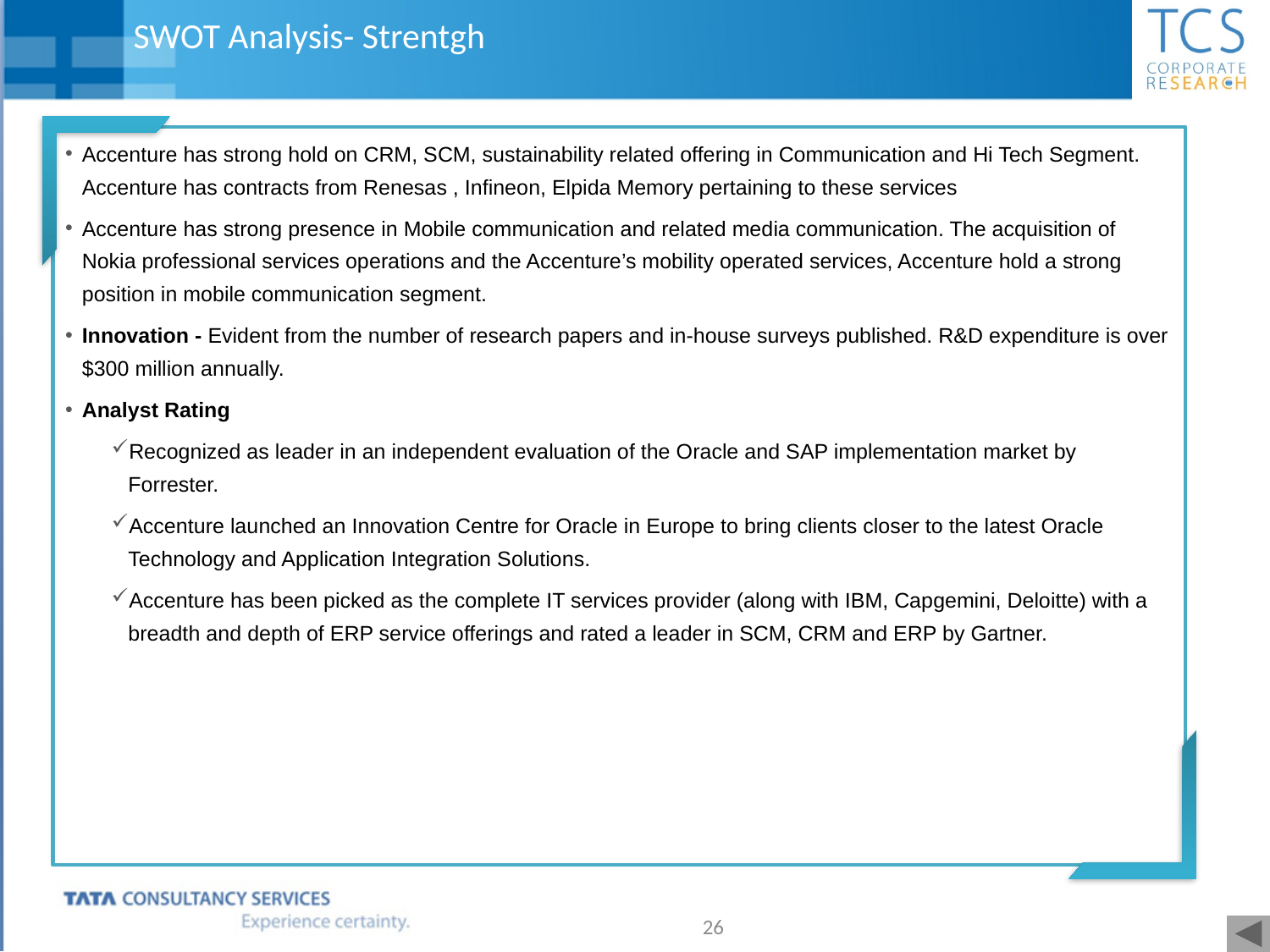

# SWOT Analysis- Strentgh

Accenture has strong hold on CRM, SCM, sustainability related offering in Communication and Hi Tech Segment. Accenture has contracts from Renesas , Infineon, Elpida Memory pertaining to these services
Accenture has strong presence in Mobile communication and related media communication. The acquisition of Nokia professional services operations and the Accenture’s mobility operated services, Accenture hold a strong position in mobile communication segment.
Innovation - Evident from the number of research papers and in-house surveys published. R&D expenditure is over $300 million annually.
Analyst Rating
Recognized as leader in an independent evaluation of the Oracle and SAP implementation market by Forrester.
Accenture launched an Innovation Centre for Oracle in Europe to bring clients closer to the latest Oracle Technology and Application Integration Solutions.
Accenture has been picked as the complete IT services provider (along with IBM, Capgemini, Deloitte) with a breadth and depth of ERP service offerings and rated a leader in SCM, CRM and ERP by Gartner.

26